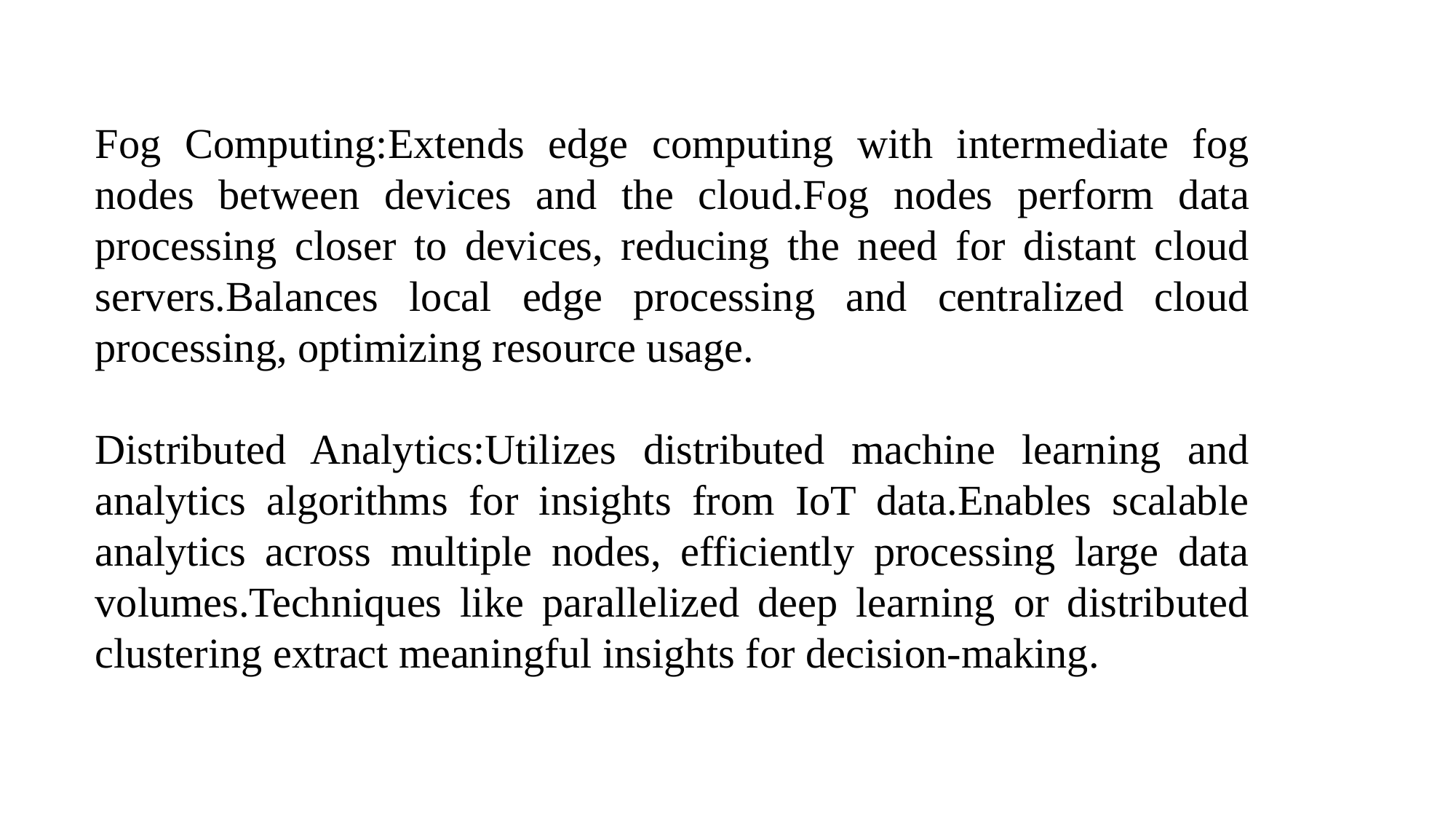

Fog Computing:Extends edge computing with intermediate fog nodes between devices and the cloud.Fog nodes perform data processing closer to devices, reducing the need for distant cloud servers.Balances local edge processing and centralized cloud processing, optimizing resource usage.

Distributed Analytics:Utilizes distributed machine learning and analytics algorithms for insights from IoT data.Enables scalable analytics across multiple nodes, efficiently processing large data volumes.Techniques like parallelized deep learning or distributed clustering extract meaningful insights for decision-making.